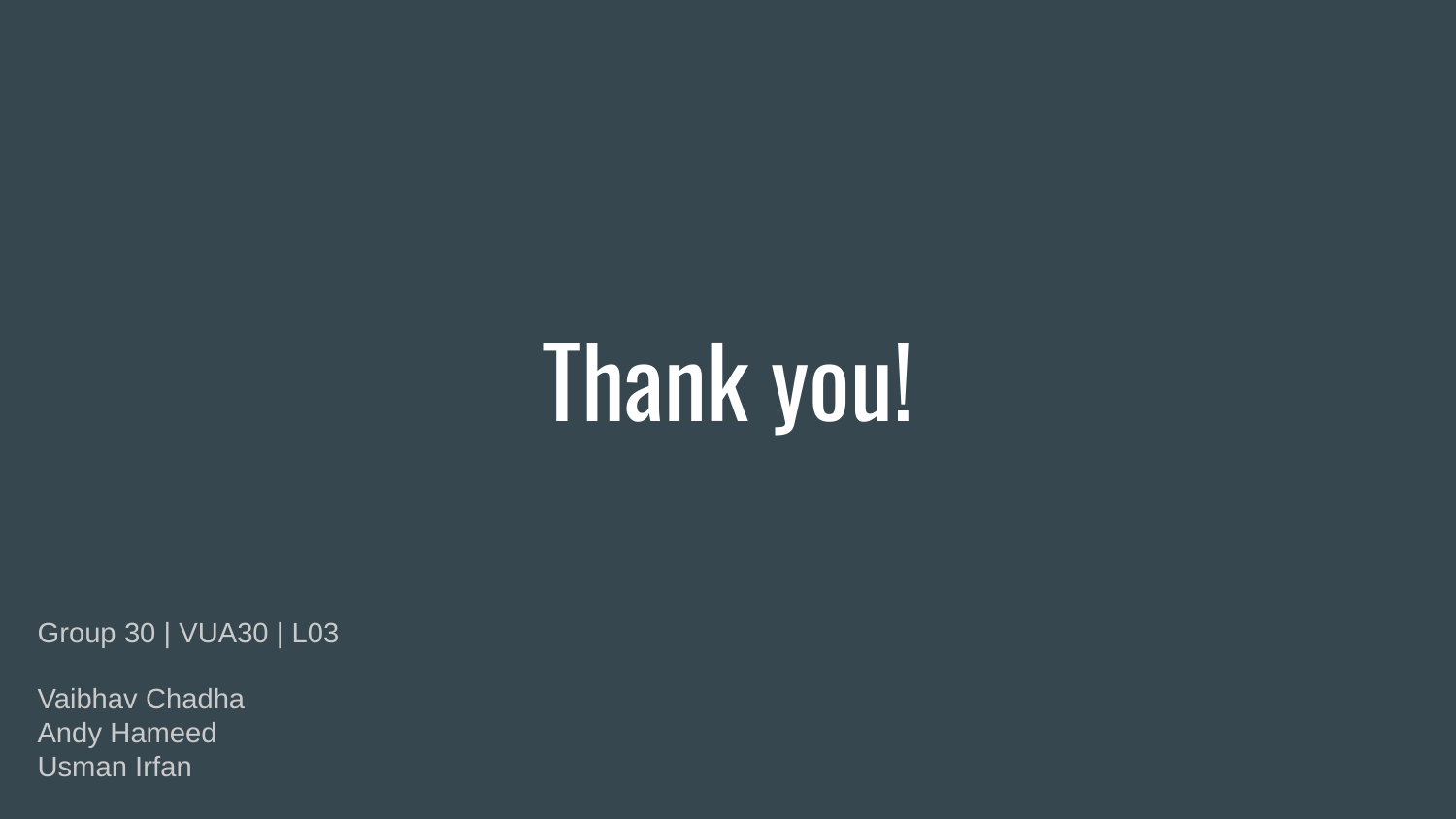

# Thank you!
Group 30 | VUA30 | L03
Vaibhav Chadha
Andy Hameed
Usman Irfan